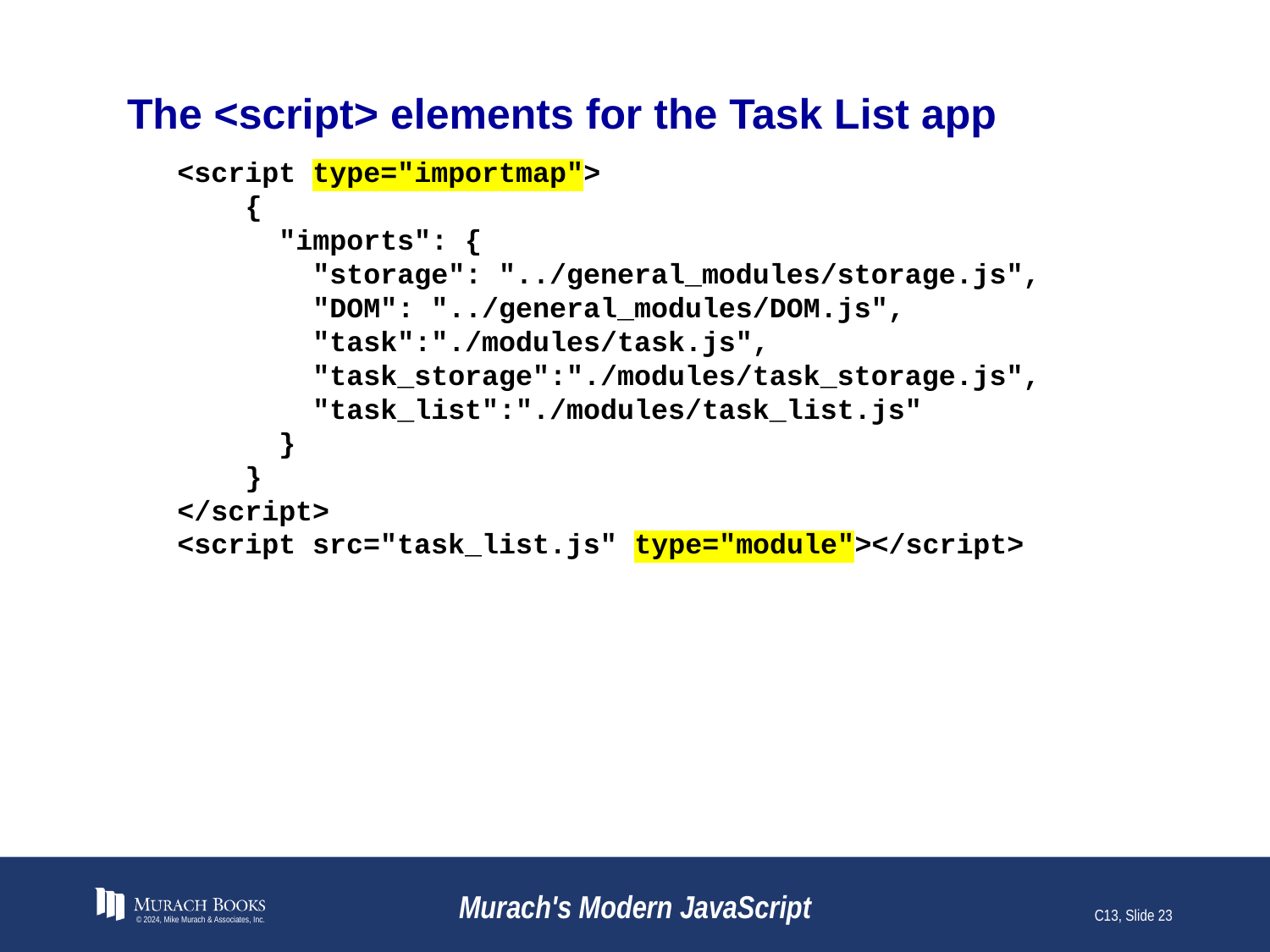

# The <script> elements for the Task List app
<script type="importmap">
    {
      "imports": {
        "storage": "../general_modules/storage.js",
        "DOM": "../general_modules/DOM.js",
        "task":"./modules/task.js",
        "task_storage":"./modules/task_storage.js",
        "task_list":"./modules/task_list.js"
      }
    }
</script>
<script src="task_list.js" type="module"></script>

© 2024, Mike Murach & Associates, Inc.
Murach's Modern JavaScript

C13, Slide 23